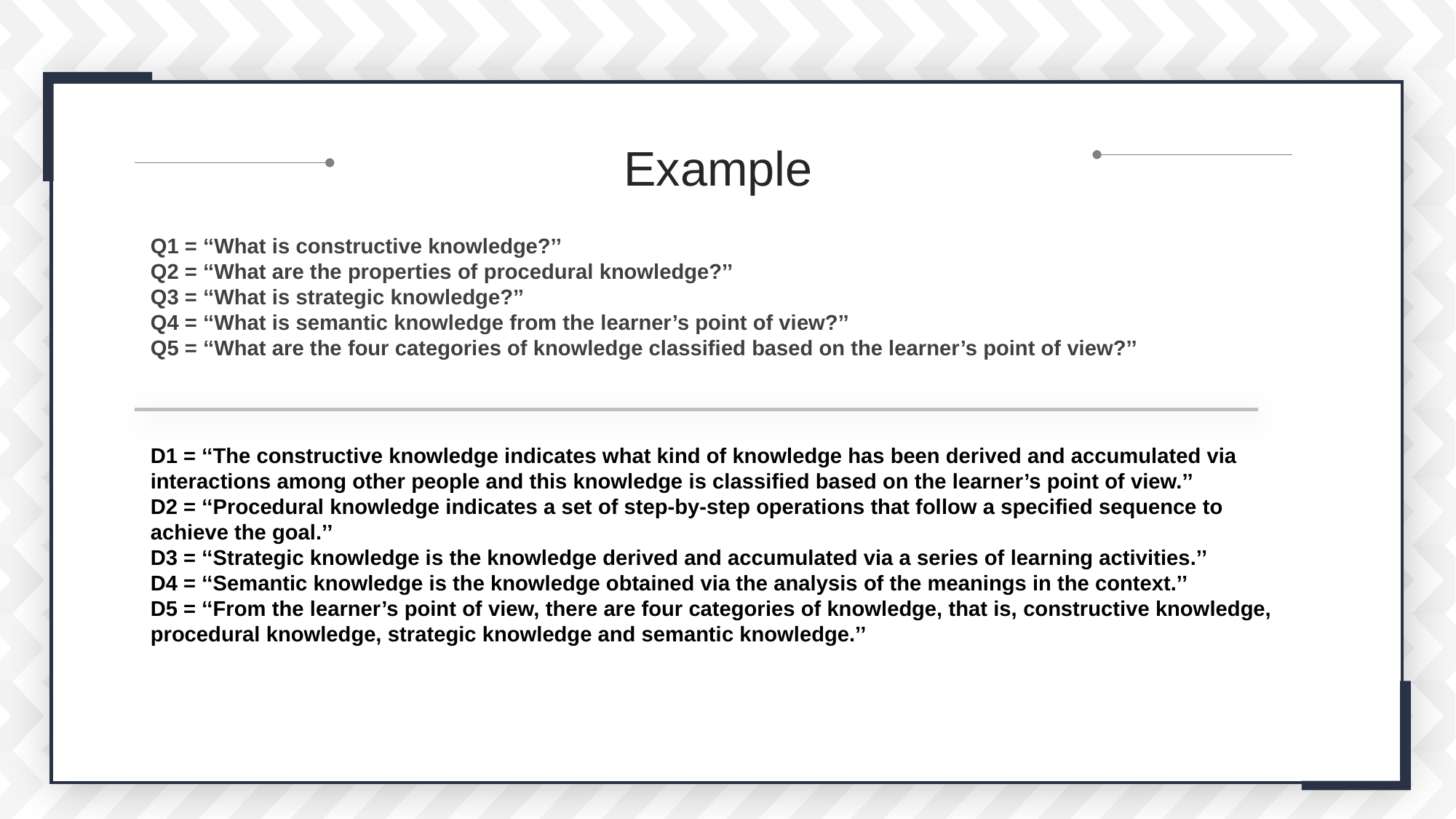

Example
Q1 = ‘‘What is constructive knowledge?’’
Q2 = ‘‘What are the properties of procedural knowledge?’’
Q3 = ‘‘What is strategic knowledge?’’
Q4 = ‘‘What is semantic knowledge from the learner’s point of view?’’
Q5 = ‘‘What are the four categories of knowledge classified based on the learner’s point of view?’’
D1 = ‘‘The constructive knowledge indicates what kind of knowledge has been derived and accumulated via interactions among other people and this knowledge is classified based on the learner’s point of view.’’
D2 = ‘‘Procedural knowledge indicates a set of step-by-step operations that follow a specified sequence to achieve the goal.’’
D3 = ‘‘Strategic knowledge is the knowledge derived and accumulated via a series of learning activities.’’
D4 = ‘‘Semantic knowledge is the knowledge obtained via the analysis of the meanings in the context.’’
D5 = ‘‘From the learner’s point of view, there are four categories of knowledge, that is, constructive knowledge, procedural knowledge, strategic knowledge and semantic knowledge.’’